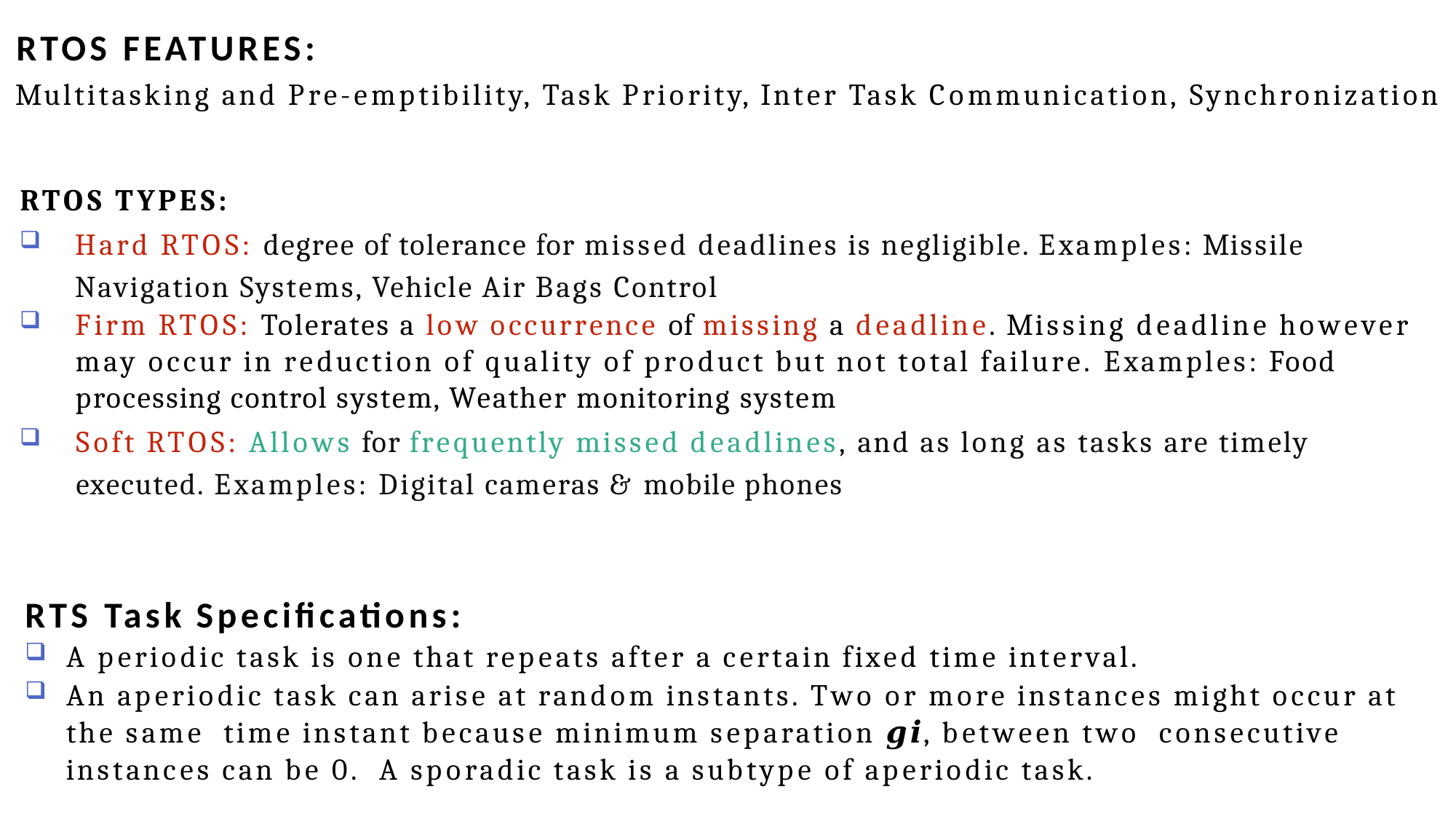

RTOS FEATURES:
Multitasking and Pre-emptibility, Task Priority, Inter Task Communication, Synchronization
RTOS TYPES:
Hard RTOS: degree of tolerance for missed deadlines is negligible. Examples: Missile Navigation Systems, Vehicle Air Bags Control
Firm RTOS: Tolerates a low occurrence of missing a deadline. Missing deadline however may occur in reduction of quality of product but not total failure. Examples: Food processing control system, Weather monitoring system
Soft RTOS: Allows for frequently missed deadlines, and as long as tasks are timely executed. Examples: Digital cameras & mobile phones

RTS Task Specifications:
A periodic task is one that repeats after a certain fixed time interval.
An aperiodic task can arise at random instants. Two or more instances might occur at the same  time instant because minimum separation 𝒈𝒊, between two  consecutive instances can be 0.  A sporadic task is a subtype of aperiodic task.
7